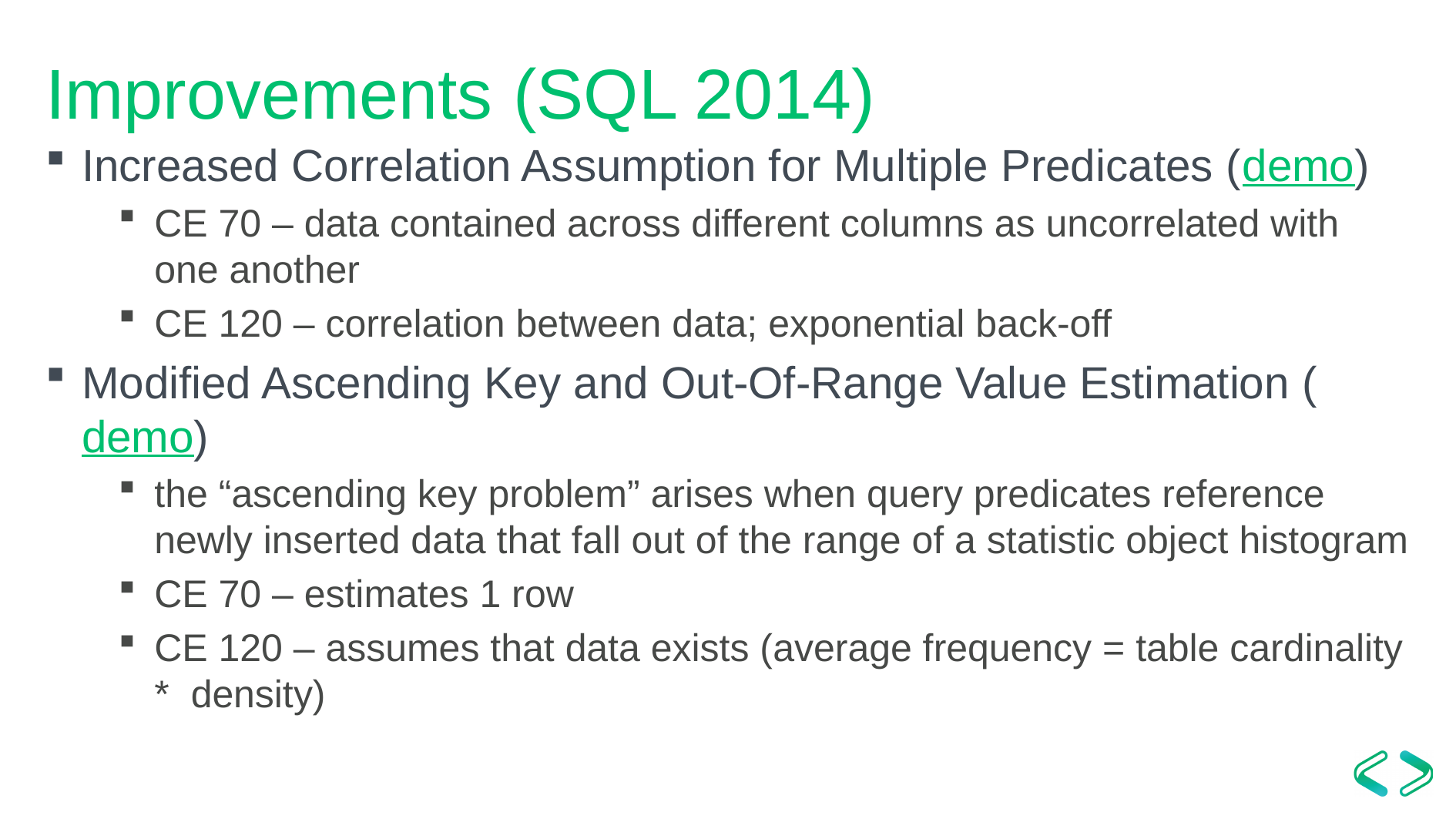

# Improvements (SQL 2014)
Increased Correlation Assumption for Multiple Predicates (demo)
CE 70 – data contained across different columns as uncorrelated with one another
CE 120 – correlation between data; exponential back-off
Modified Ascending Key and Out-Of-Range Value Estimation (demo)
the “ascending key problem” arises when query predicates reference newly inserted data that fall out of the range of a statistic object histogram
CE 70 – estimates 1 row
CE 120 – assumes that data exists (average frequency = table cardinality *  density)